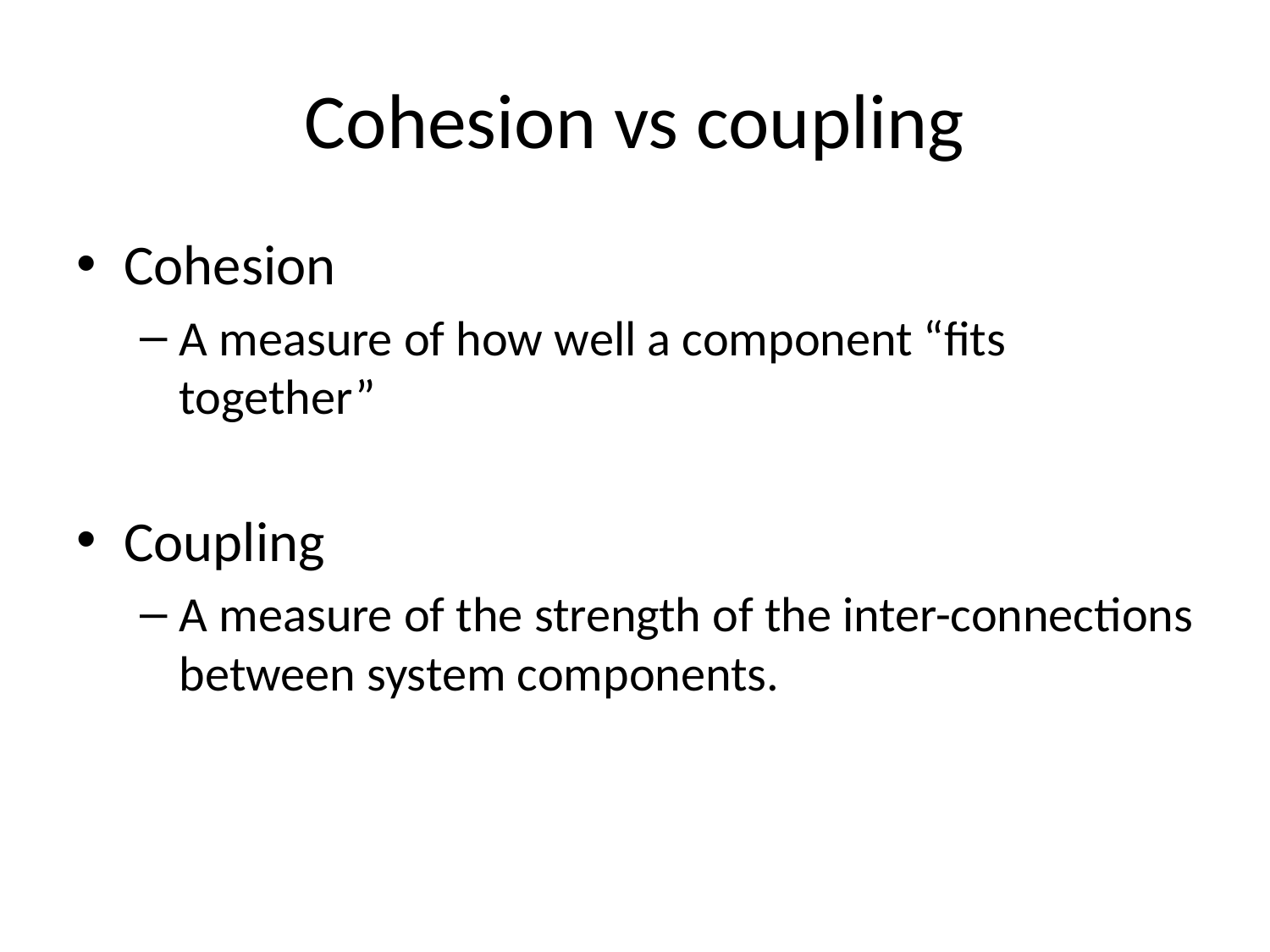

# Cohesion vs coupling
Cohesion
A measure of how well a component “fits together”

Coupling
A measure of the strength of the inter-connections between system components.